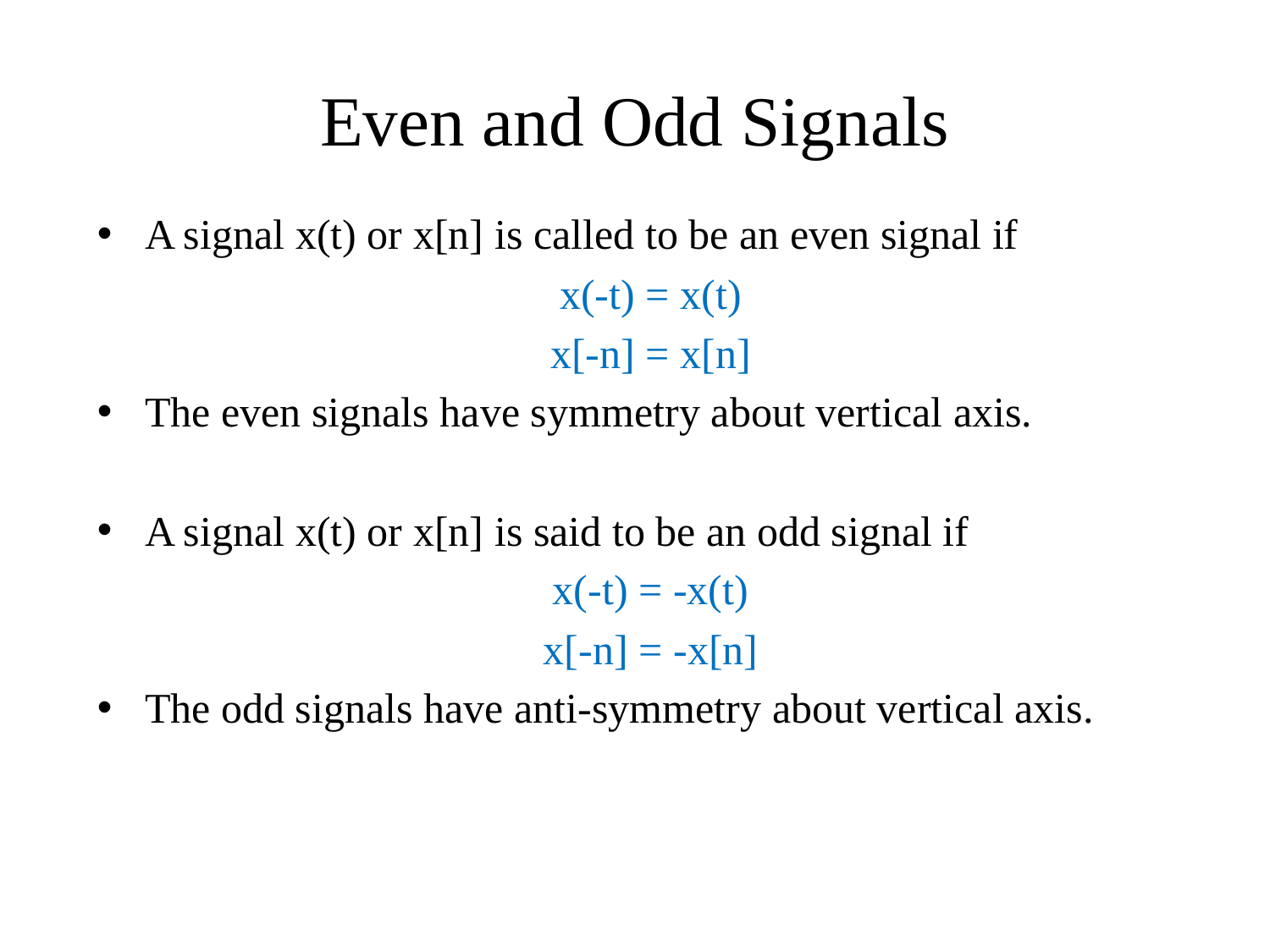

# Even and Odd Signals
A signal x(t) or x[n] is called to be an even signal if
x(-t) = x(t)
x[-n] = x[n]
The even signals have symmetry about vertical axis.

A signal x(t) or x[n] is said to be an odd signal if
x(-t) = -x(t)
x[-n] = -x[n]
The odd signals have anti-symmetry about vertical axis.